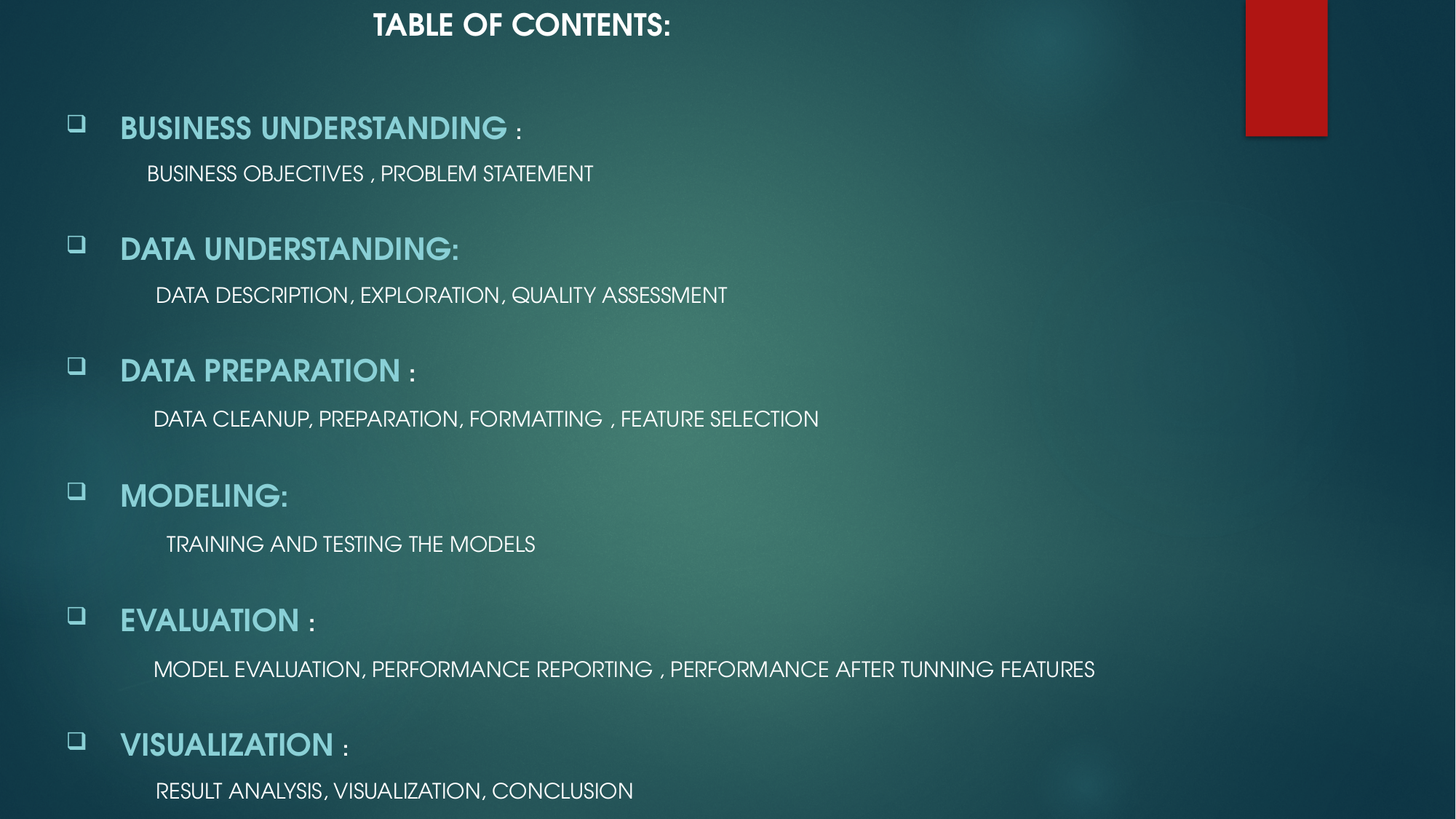

Table Of ContentS:

Business Understanding :
              Business objectives , problem statement

Data Understanding:
               Data description, exploration, quality assessment

Data Preparation :
             Data cleanup, preparation, formatting , Feature selection

Modeling:
               Training and Testing the models

Evaluation :
             Model evaluation, performance reporting , Performance after Tunning Features

Visualization :
               Result analysis, visualization, conclusion